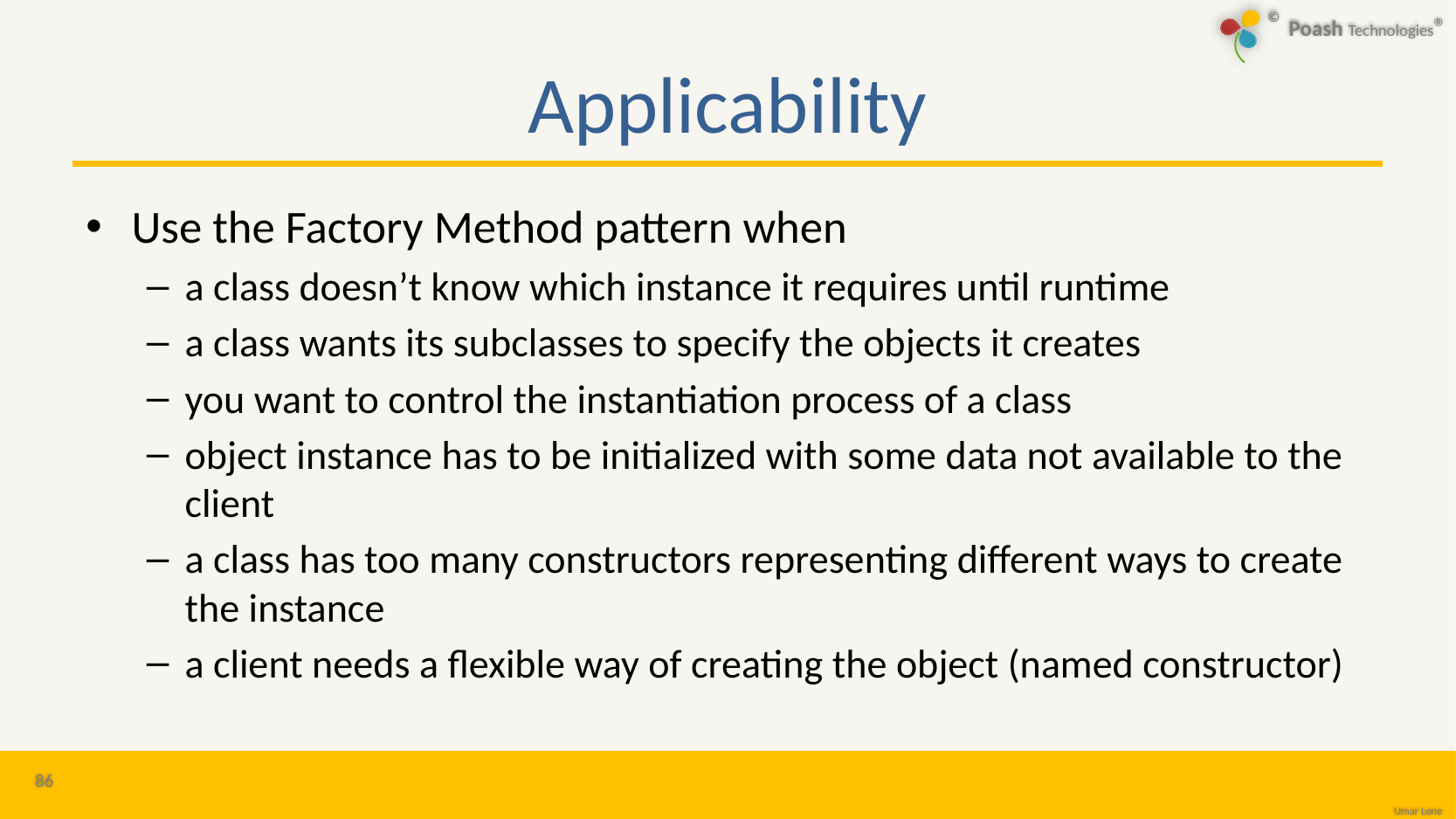

# Applicability
Use the Factory Method pattern when
a class doesn’t know which instance it requires until runtime
a class wants its subclasses to specify the objects it creates
you want to control the instantiation process of a class
object instance has to be initialized with some data not available to the client
a class has too many constructors representing different ways to create the instance
a client needs a flexible way of creating the object (named constructor)
86